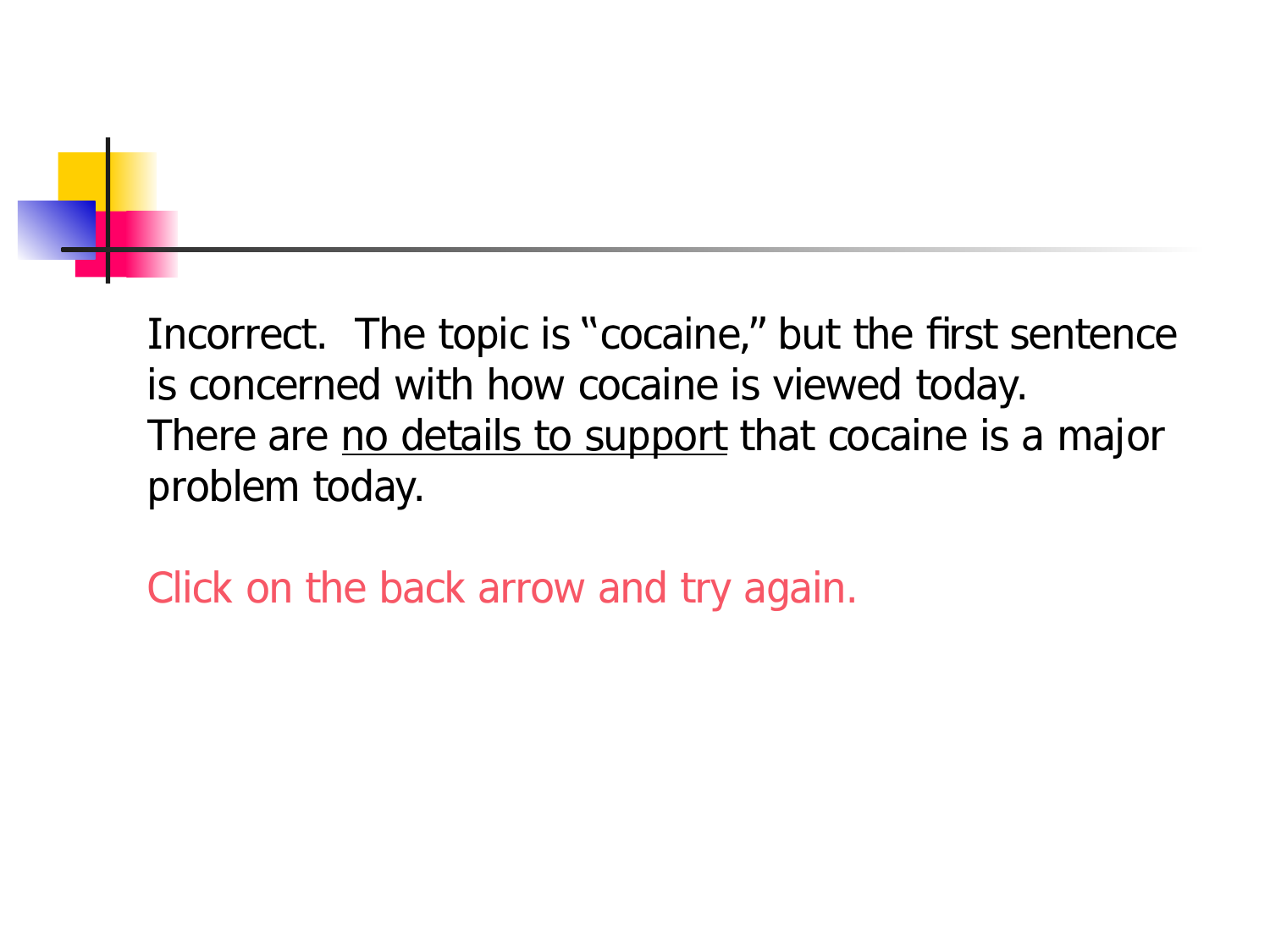

Incorrect.  The topic is “cocaine,” but the first sentence
is concerned with how cocaine is viewed today.
There are no details to support that cocaine is a major
problem today.

Click on the back arrow and try again.